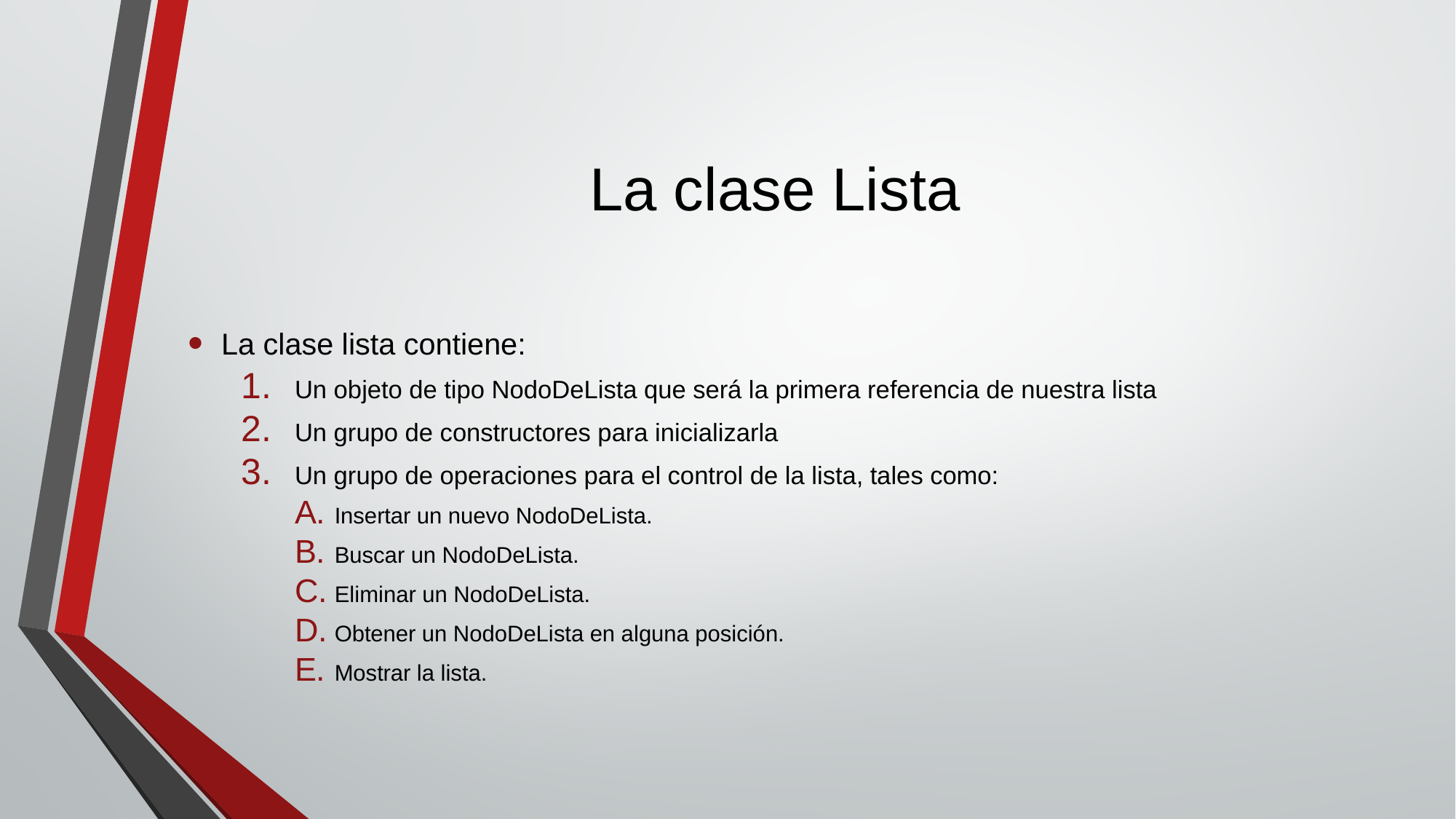

# La clase Lista
La clase lista contiene:
Un objeto de tipo NodoDeLista que será la primera referencia de nuestra lista
Un grupo de constructores para inicializarla
Un grupo de operaciones para el control de la lista, tales como:
Insertar un nuevo NodoDeLista.
Buscar un NodoDeLista.
Eliminar un NodoDeLista.
Obtener un NodoDeLista en alguna posición.
Mostrar la lista.